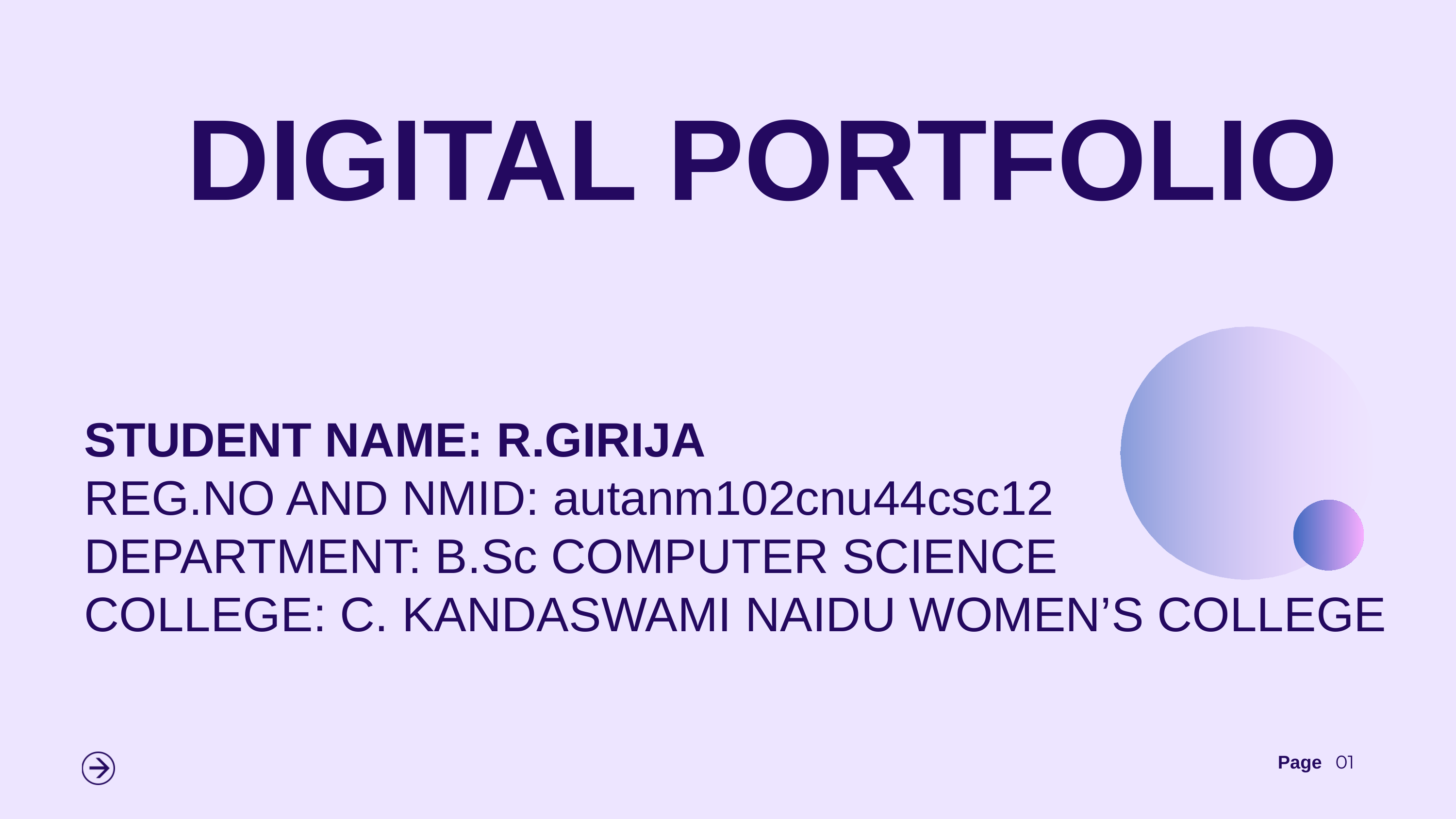

DIGITAL PORTFOLIO

STUDENT NAME: R.GIRIJA
REG.NO AND NMID: autanm102cnu44csc12
DEPARTMENT: B.Sc COMPUTER SCIENCE
COLLEGE: C. KANDASWAMI NAIDU WOMEN’S COLLEGE

Page
01